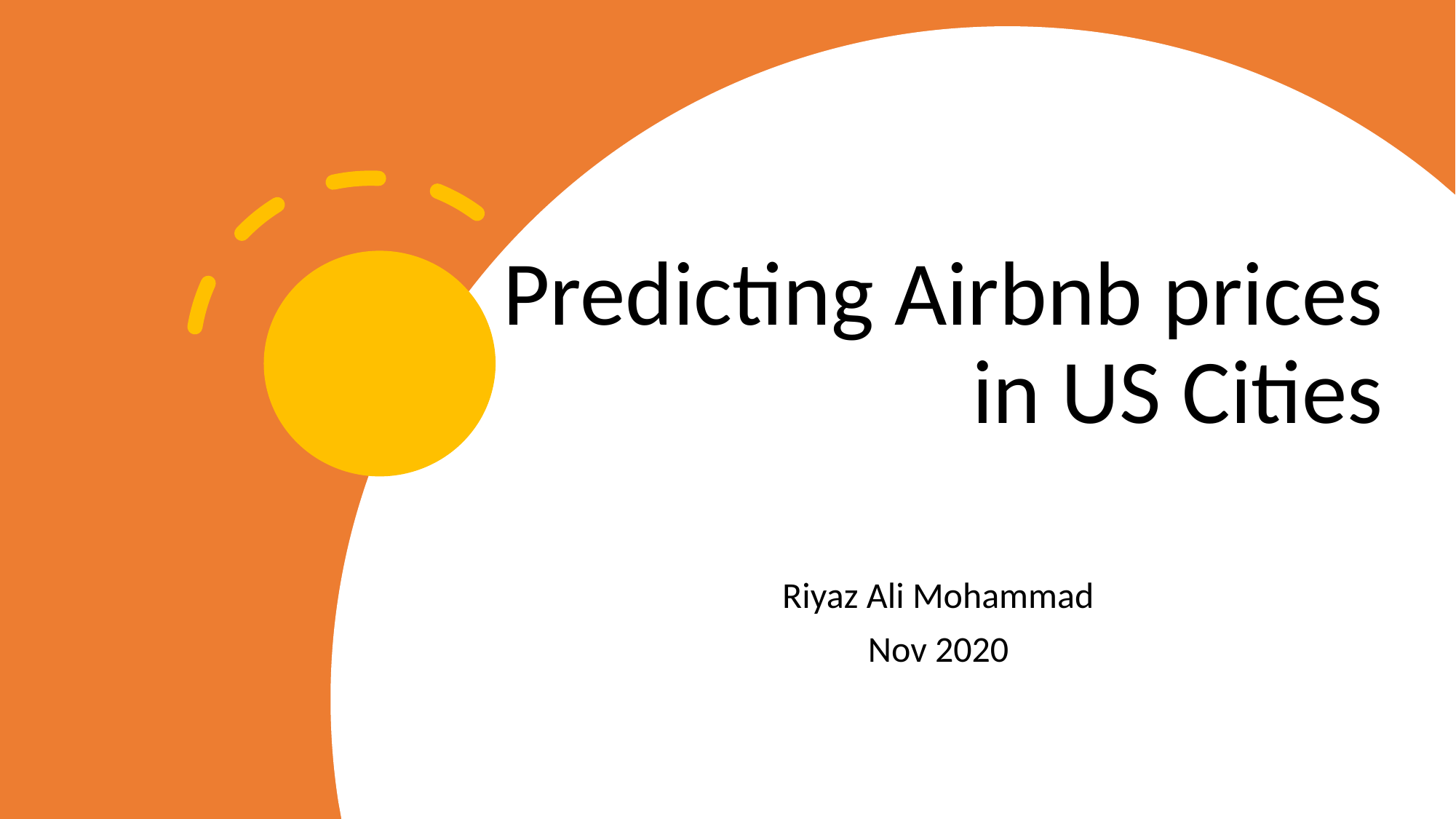

# Predicting Airbnb prices in US Cities

Riyaz Ali Mohammad
Nov 2020